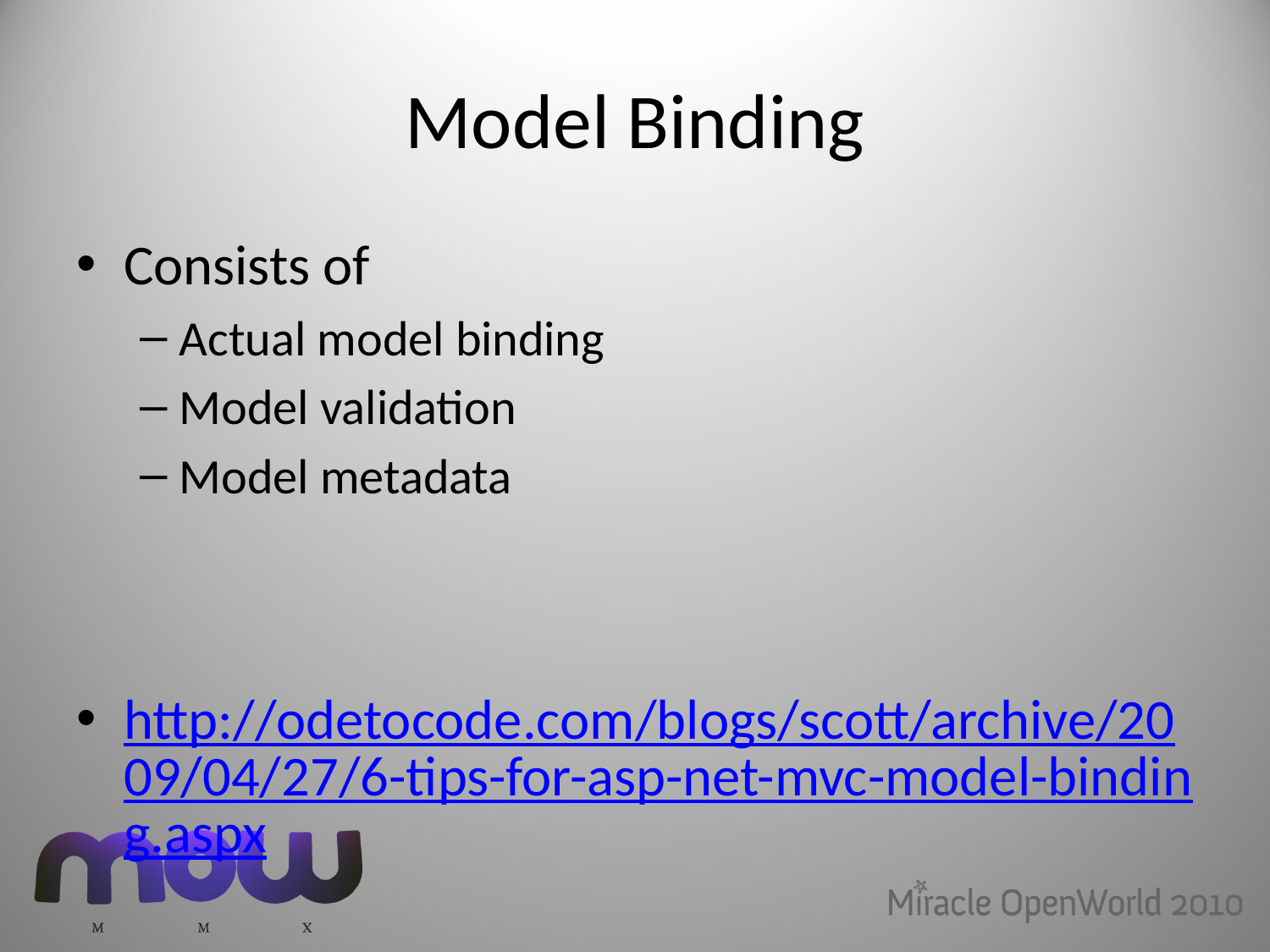

# Model Binding
Consists of
Actual model binding
Model validation
Model metadata

http://odetocode.com/blogs/scott/archive/2009/04/27/6-tips-for-asp-net-mvc-model-binding.aspx